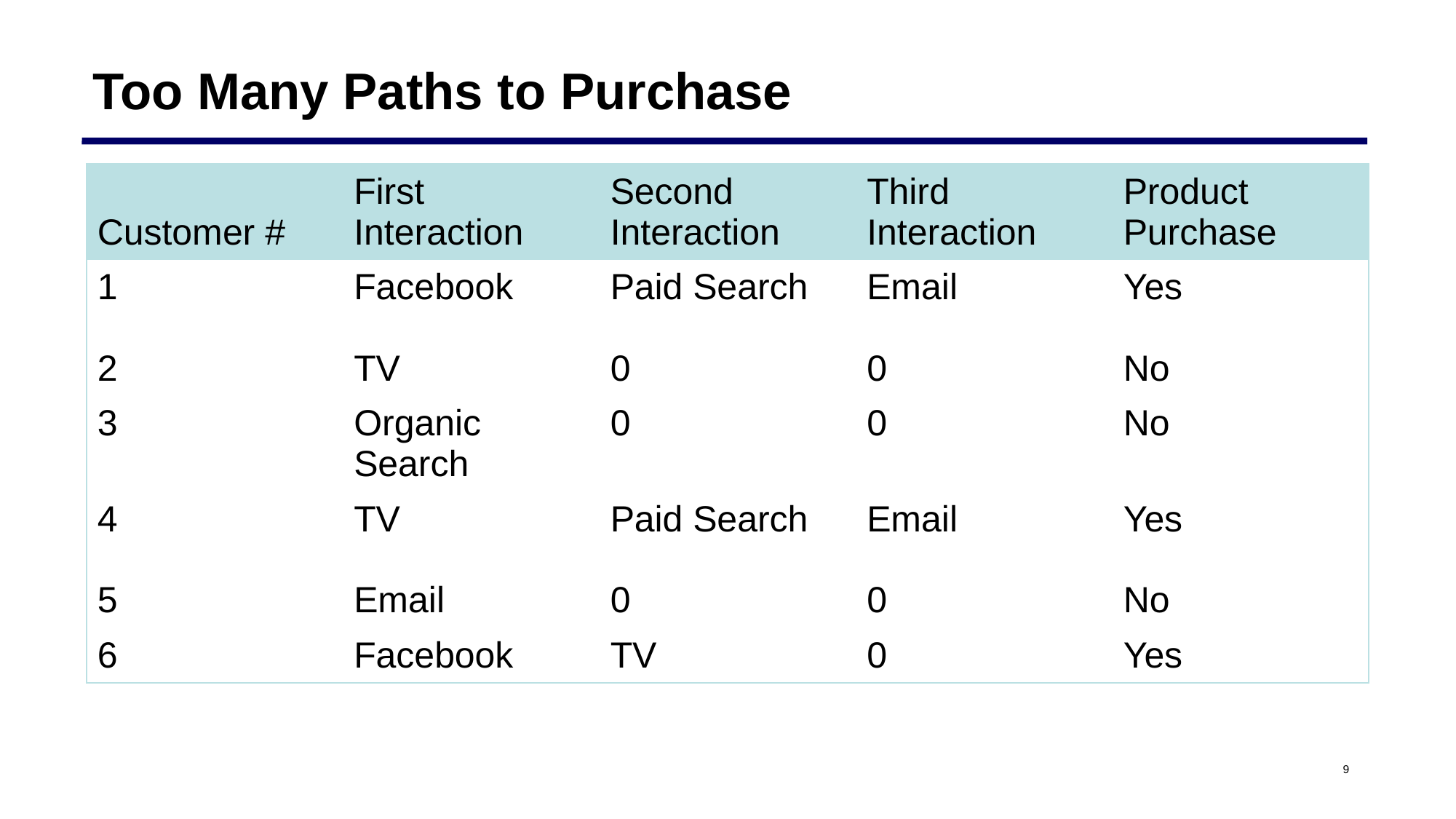

# Too Many Paths to Purchase
| Customer # | First Interaction | Second Interaction | Third Interaction | Product Purchase |
| --- | --- | --- | --- | --- |
| 1 | Facebook | Paid Search | Email | Yes |
| 2 | TV | 0 | 0 | No |
| 3 | Organic Search | 0 | 0 | No |
| 4 | TV | Paid Search | Email | Yes |
| 5 | Email | 0 | 0 | No |
| 6 | Facebook | TV | 0 | Yes |